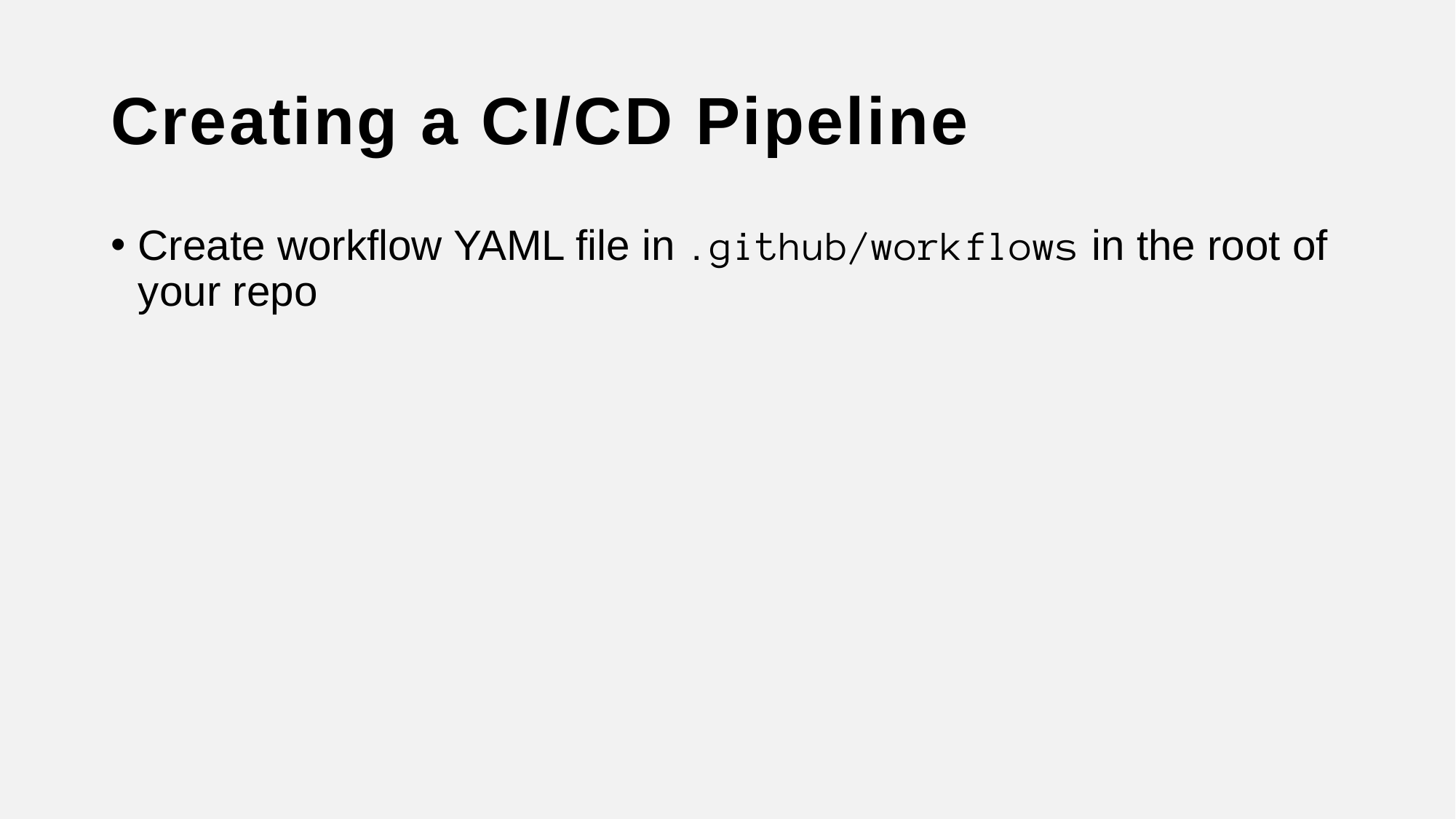

# Creating a CI/CD Pipeline
Create workflow YAML file in .github/workflows in the root of your repo